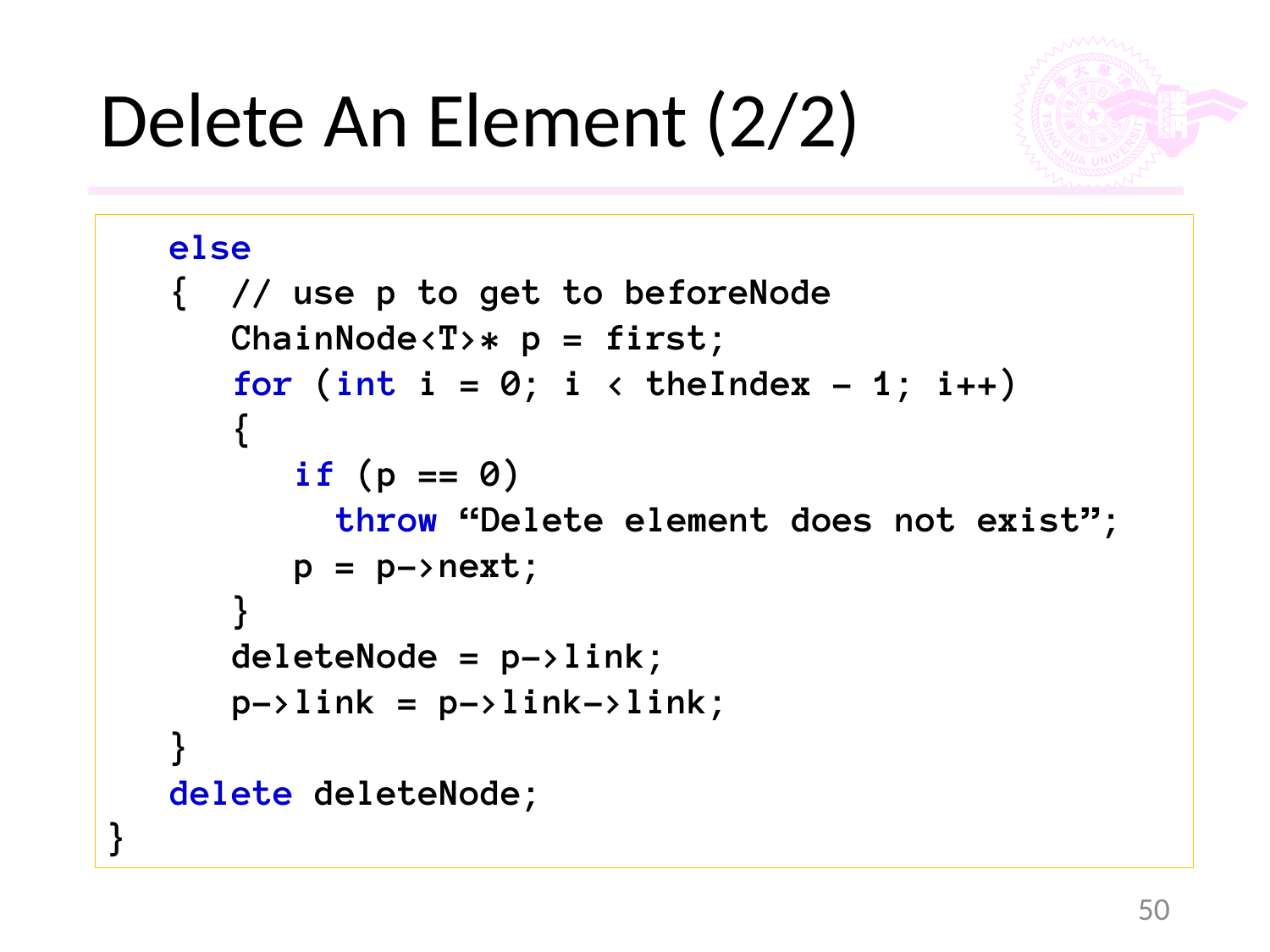

# Delete An Element (2/2)
   else
   {  // use p to get to beforeNode
      ChainNode<T>* p = first;
      for (int i = 0; i < theIndex - 1; i++)
      {
         if (p == 0)
           throw “Delete element does not exist”;
         p = p->next;
      }
      deleteNode = p->link;
      p->link = p->link->link;
   }
   delete deleteNode;
}
50